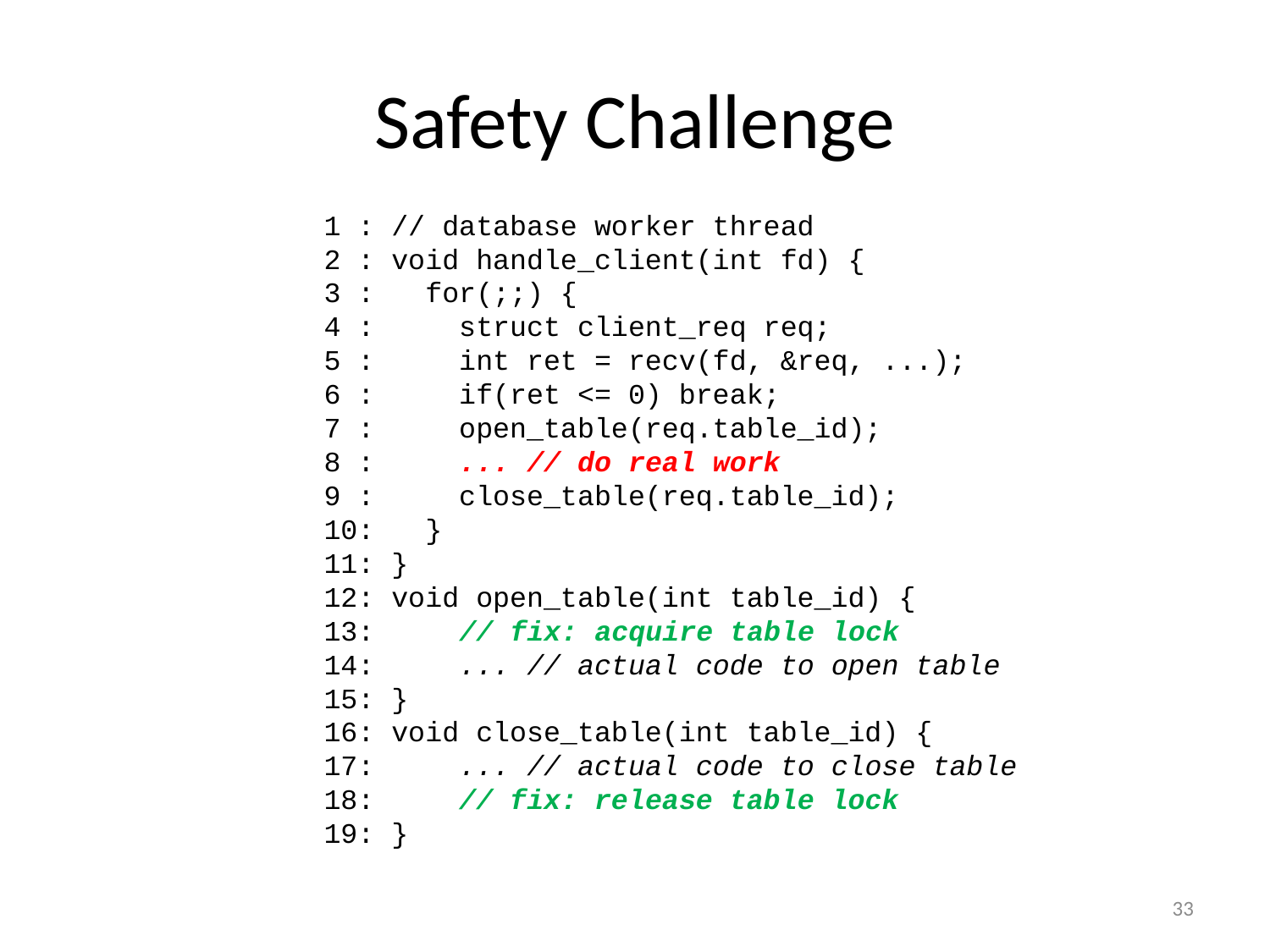

# Safety Challenge
1 : // database worker thread
2 : void handle_client(int fd) {
3 :   for(;;) {
4 :     struct client_req req;
5 :     int ret = recv(fd, &req, ...);
6 :     if(ret <= 0) break;
7 :     open_table(req.table_id);
8 :     ... // do real work
9 :     close_table(req.table_id);
10:   }
11: }
12: void open_table(int table_id) {
13:     // fix: acquire table lock
14:     ... // actual code to open table
15: }
16: void close_table(int table_id) {
17:     ... // actual code to close table
18:     // fix: release table lock
19: }
33